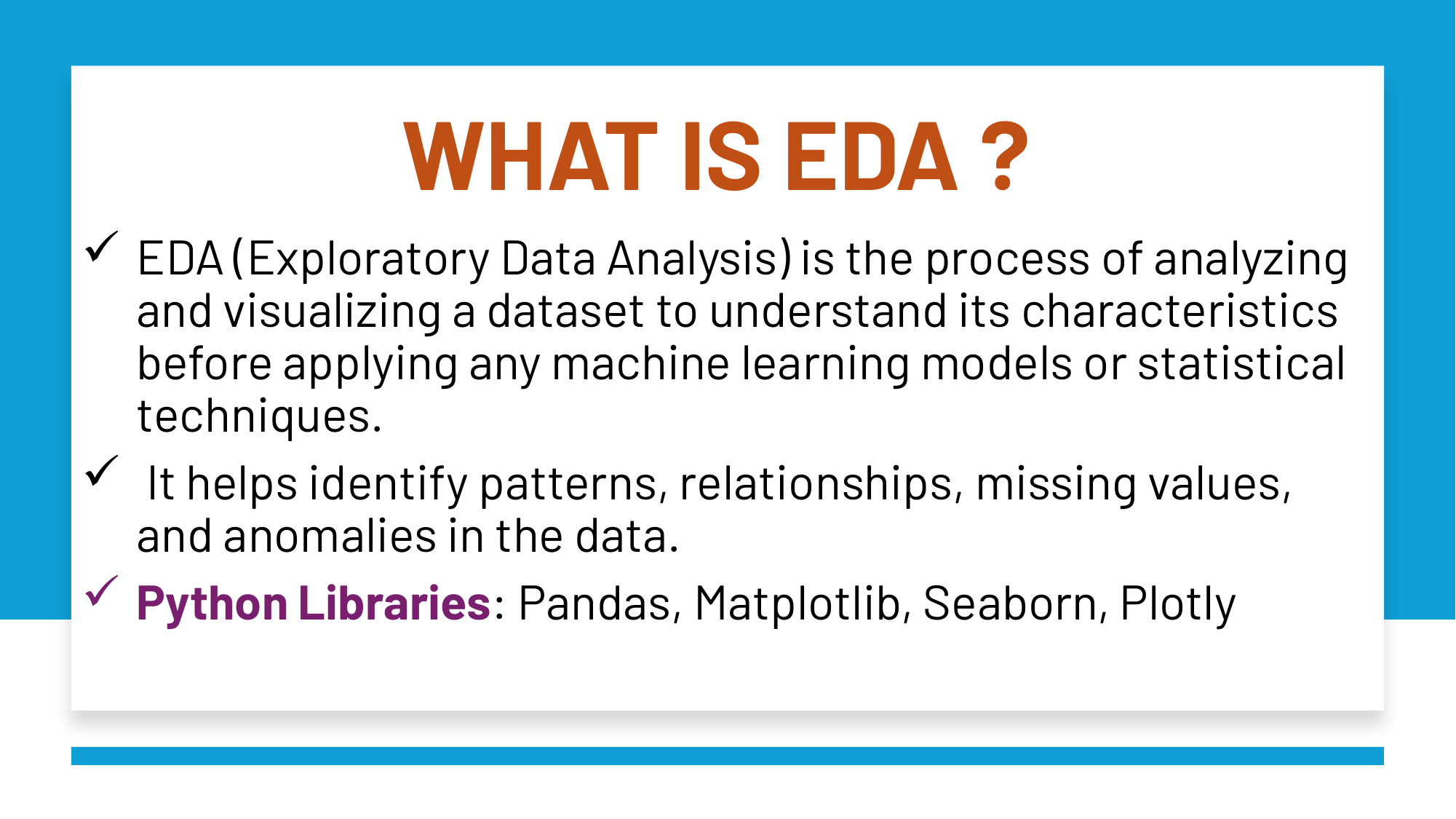

# WHAT IS EDA ?
EDA (Exploratory Data Analysis) is the process of analyzing and visualizing a dataset to understand its characteristics before applying any machine learning models or statistical techniques.
 It helps identify patterns, relationships, missing values, and anomalies in the data.
Python Libraries: Pandas, Matplotlib, Seaborn, Plotly